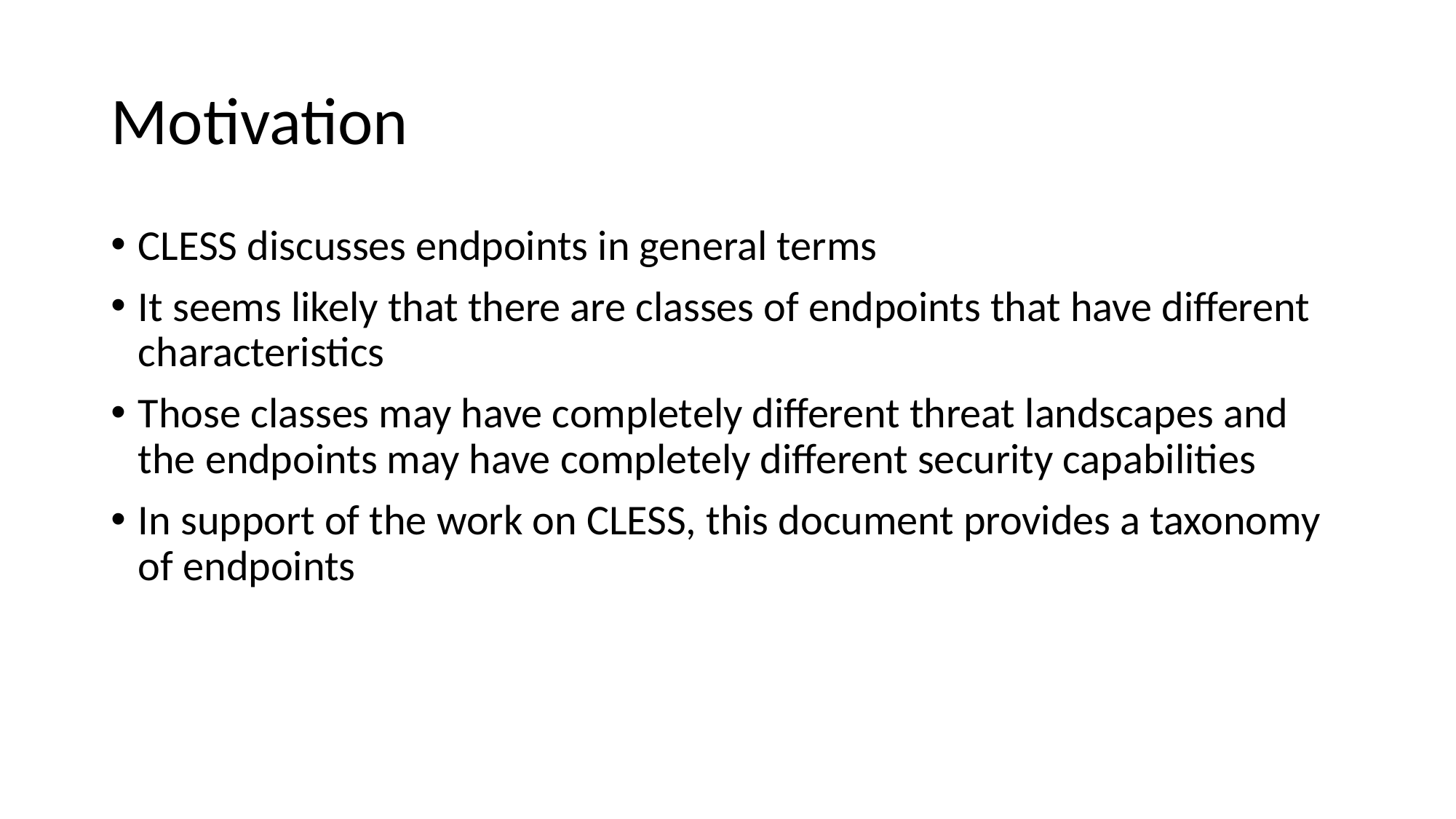

# Motivation
CLESS discusses endpoints in general terms
It seems likely that there are classes of endpoints that have different characteristics
Those classes may have completely different threat landscapes and the endpoints may have completely different security capabilities
In support of the work on CLESS, this document provides a taxonomy of endpoints